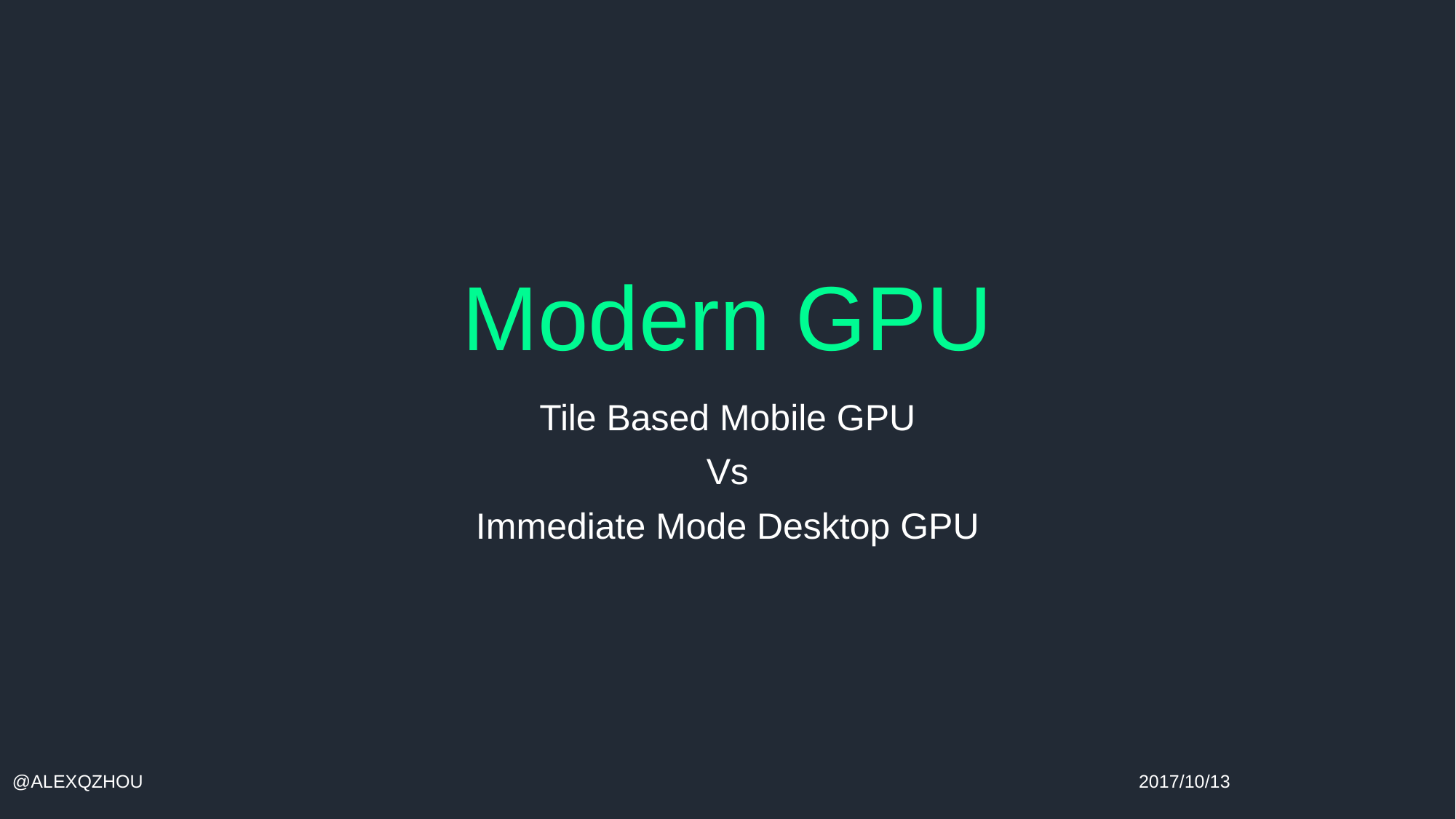

# Modern GPU
Tile Based Mobile GPU
Vs
Immediate Mode Desktop GPU
@ALEXQZHOU
2017/10/13